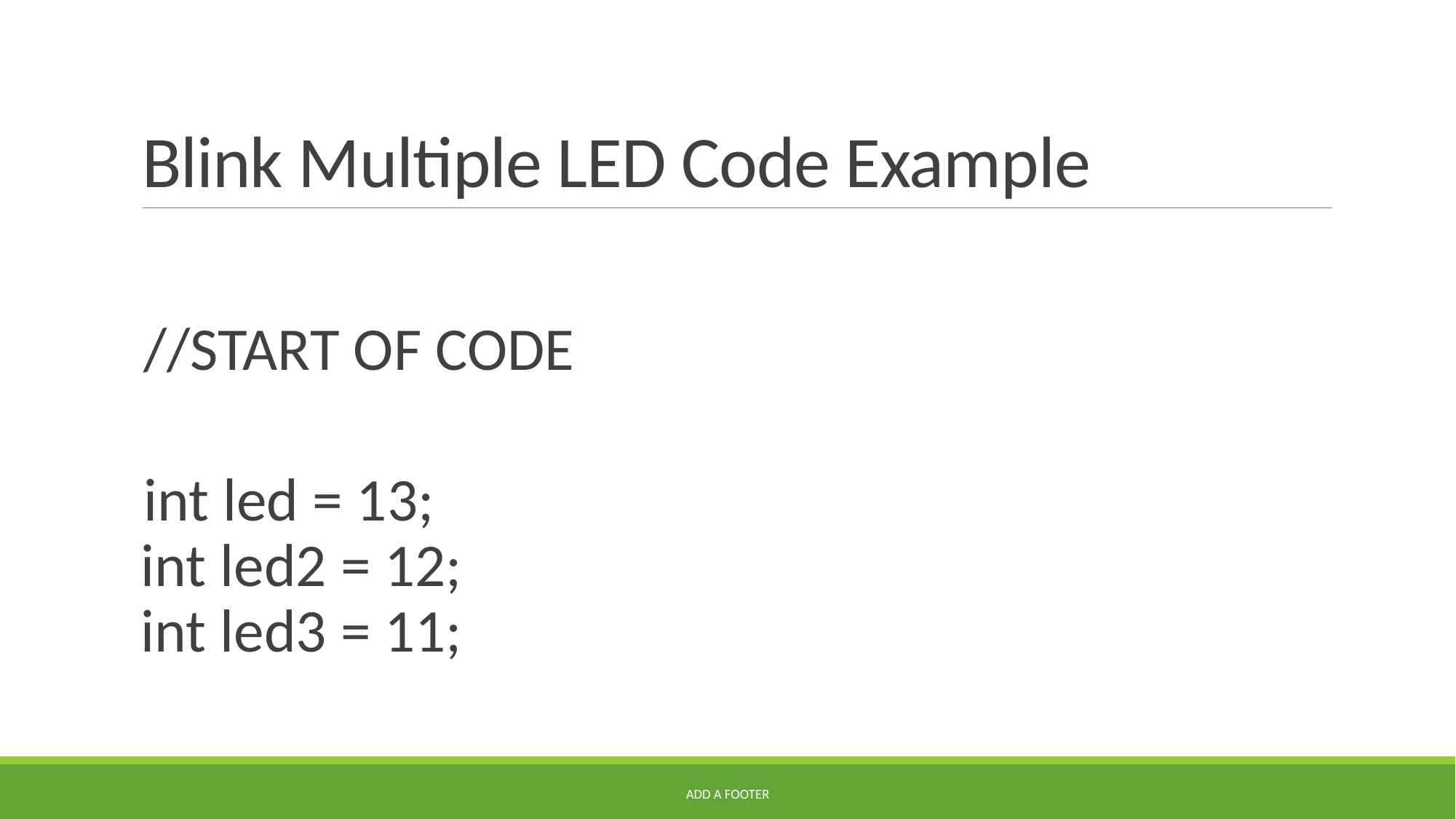

# Blink Multiple LED Code Example

//START OF CODE
int led = 13;
int led2 = 12;
int led3 = 11;
Add a footer